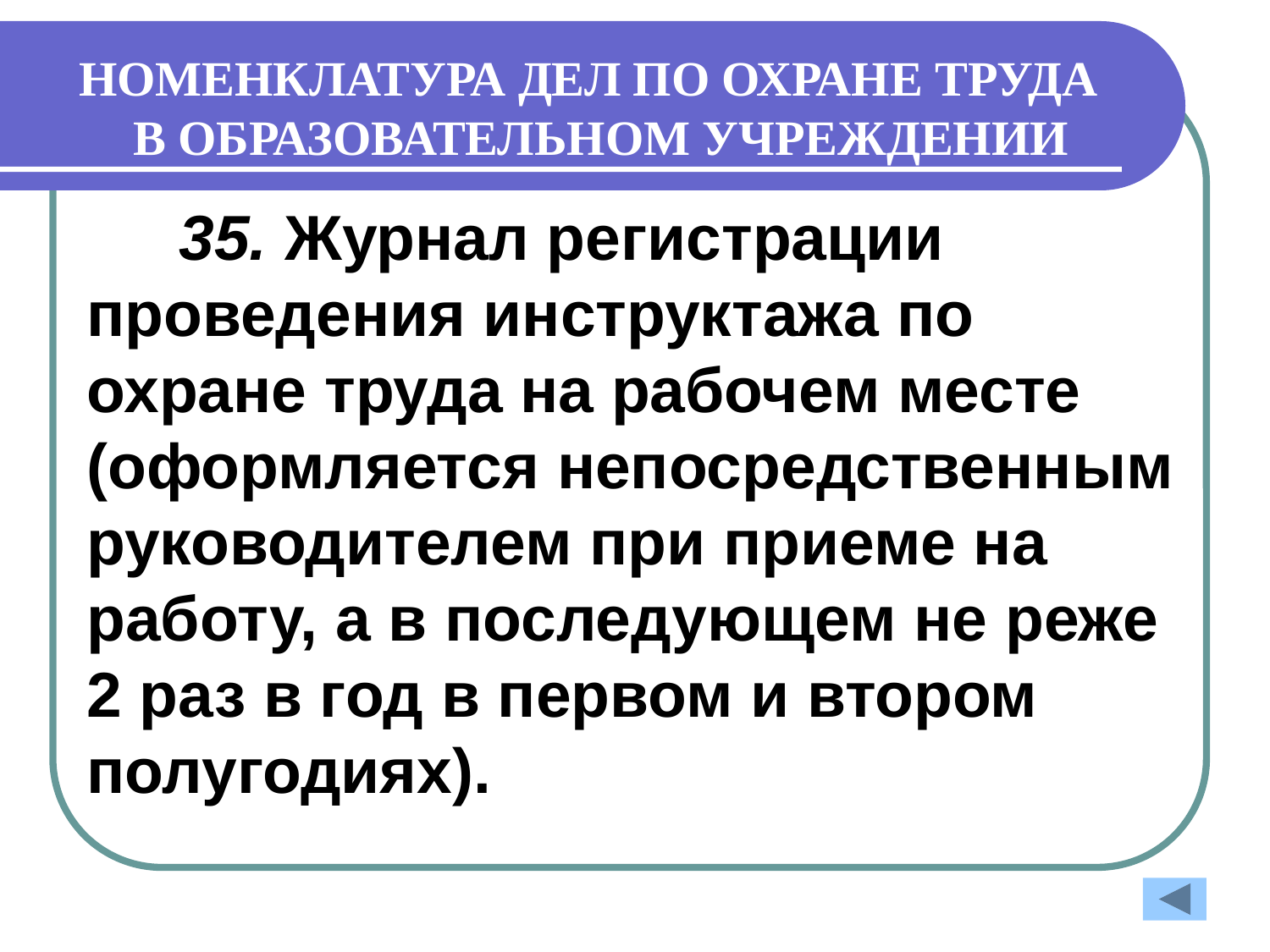

# НОМЕНКЛАТУРА ДЕЛ ПО ОХРАНЕ ТРУДА В ОБРАЗОВАТЕЛЬНОМ УЧРЕЖДЕНИИ
35. Журнал регистрации проведения инструктажа по охране труда на рабочем месте (оформляется непосредственным руководителем при приеме на работу, а в последующем не реже 2 раз в год в первом и втором полугодиях).